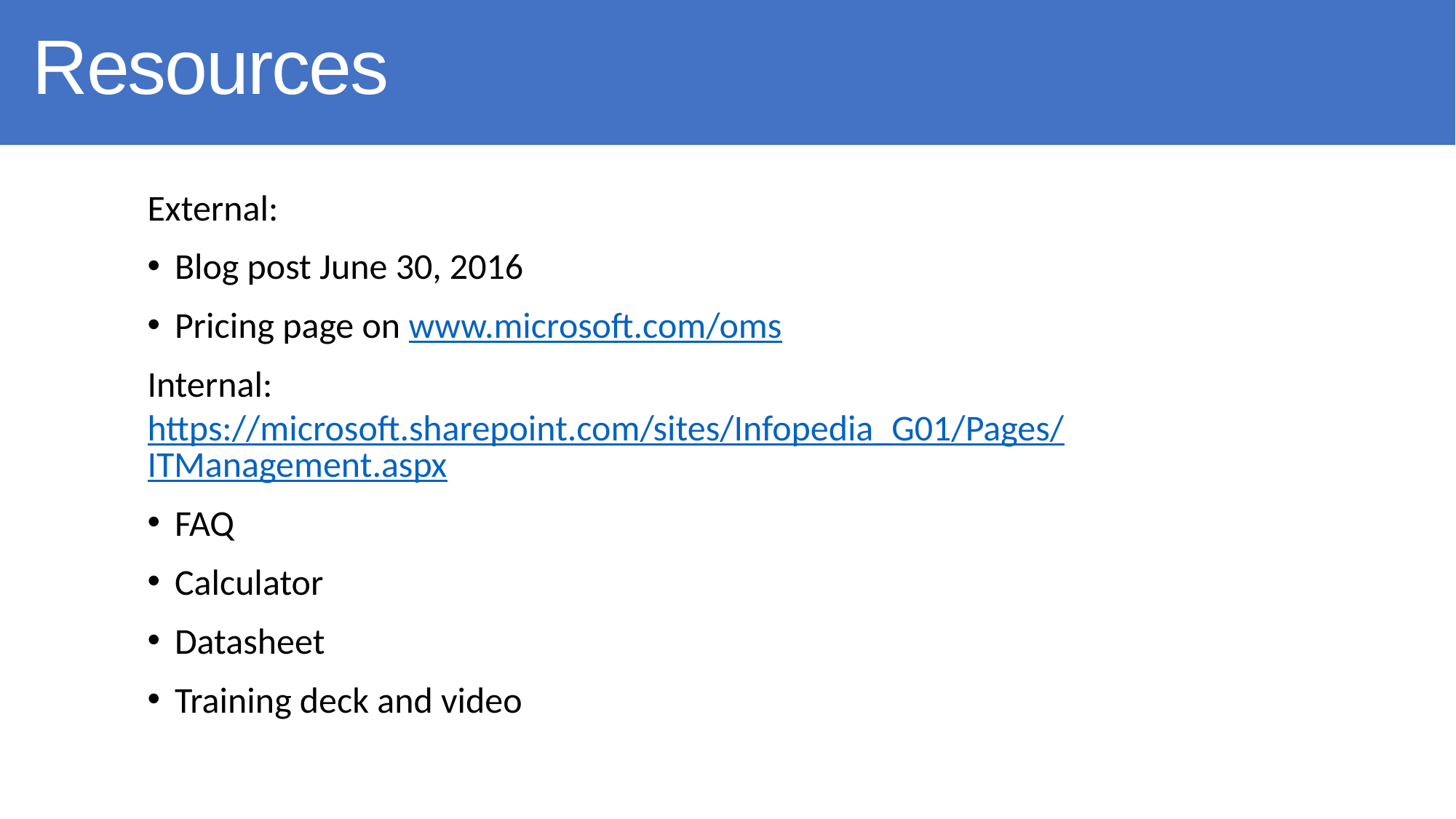

Resources
External:
Blog post June 30, 2016
Pricing page on www.microsoft.com/oms
Internal: https://microsoft.sharepoint.com/sites/Infopedia_G01/Pages/ITManagement.aspx
FAQ
Calculator
Datasheet
Training deck and video